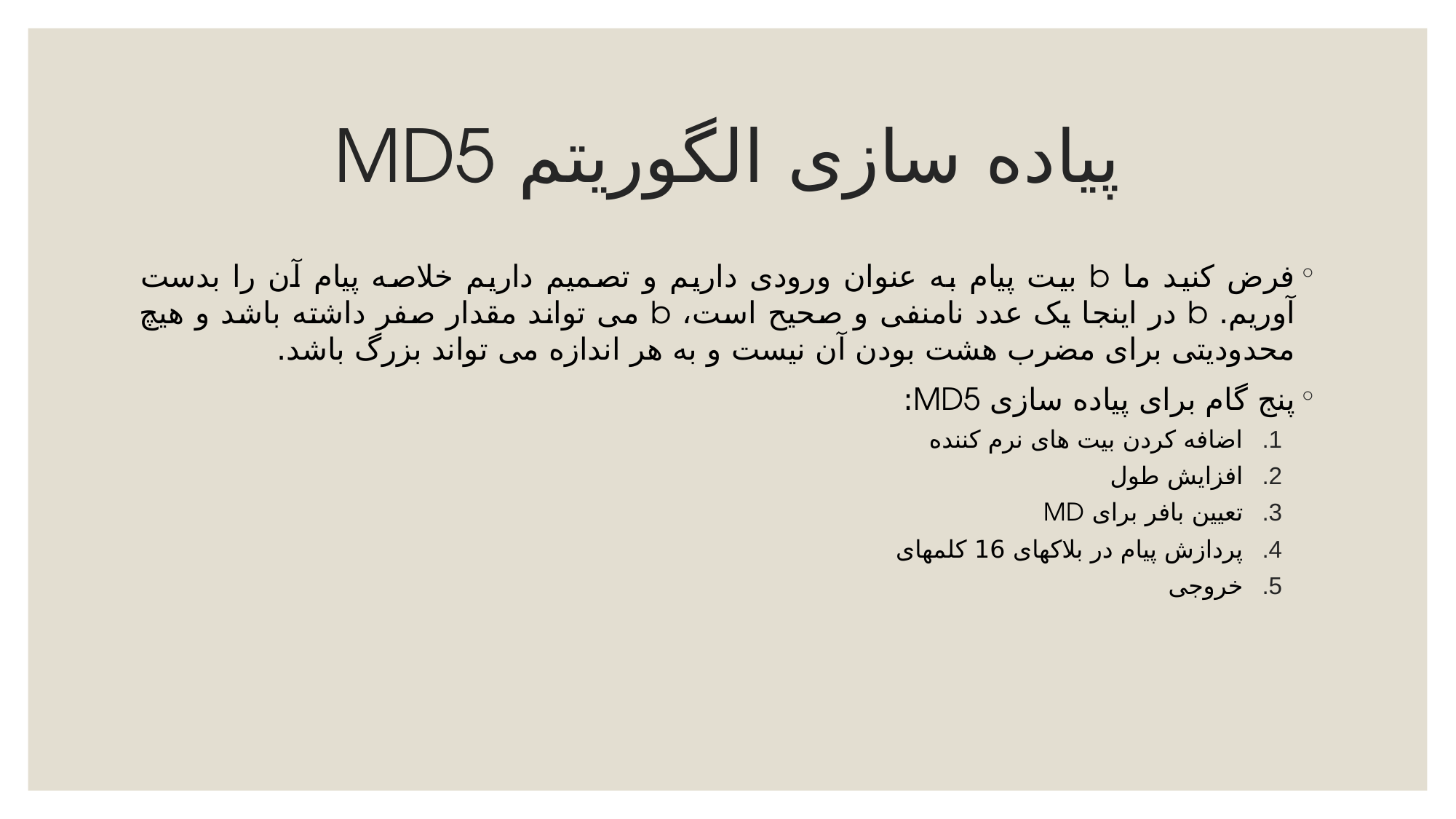

# پیاده سازی الگوریتم MD5
فرض کنید ما b بیت پیام به عنوان ورودی داریم و تصمیم داریم خلاصه پیام آن را بدست آوریم. b در اینجا یک عدد نامنفی و صحیح است، b می تواند مقدار صفر داشته باشد و هیچ محدودیتی برای مضرب هشت بودن آن نیست و به هر اندازه می تواند بزرگ باشد.
پنج گام برای پیاده سازی MD5:
اضافه کردن بیت های نرم کننده
افزایش طول
تعیین بافر برای MD
پردازش پیام در بلاک‏های 16 کلمه‏ای
خروجی